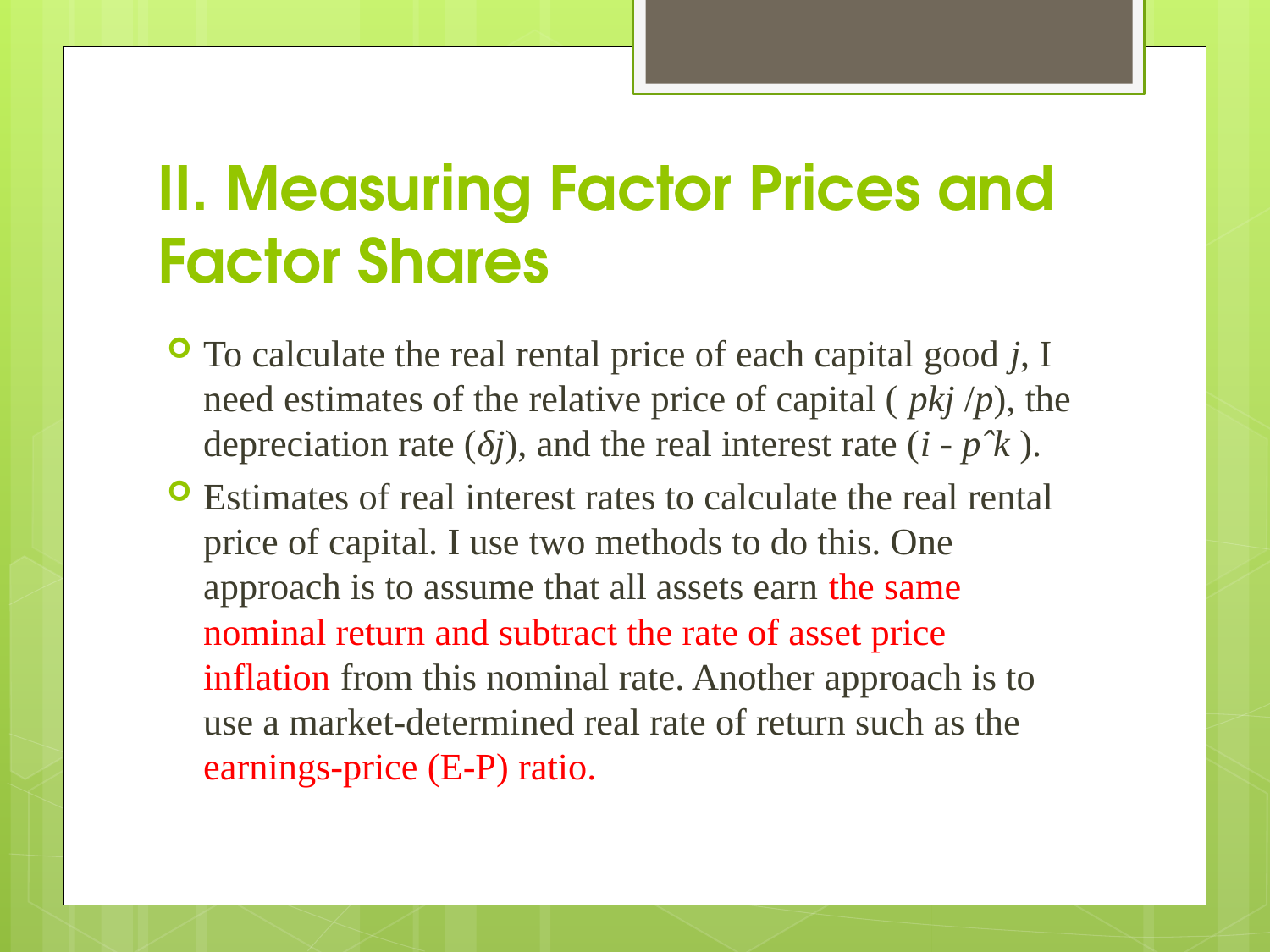

# II. Measuring Factor Prices and Factor Shares
To calculate the real rental price of each capital good j, I need estimates of the relative price of capital ( pkj /p), the depreciation rate (δj), and the real interest rate (i - pˆk ).
Estimates of real interest rates to calculate the real rental price of capital. I use two methods to do this. One approach is to assume that all assets earn the same nominal return and subtract the rate of asset price inflation from this nominal rate. Another approach is to use a market-determined real rate of return such as the earnings-price (E-P) ratio.